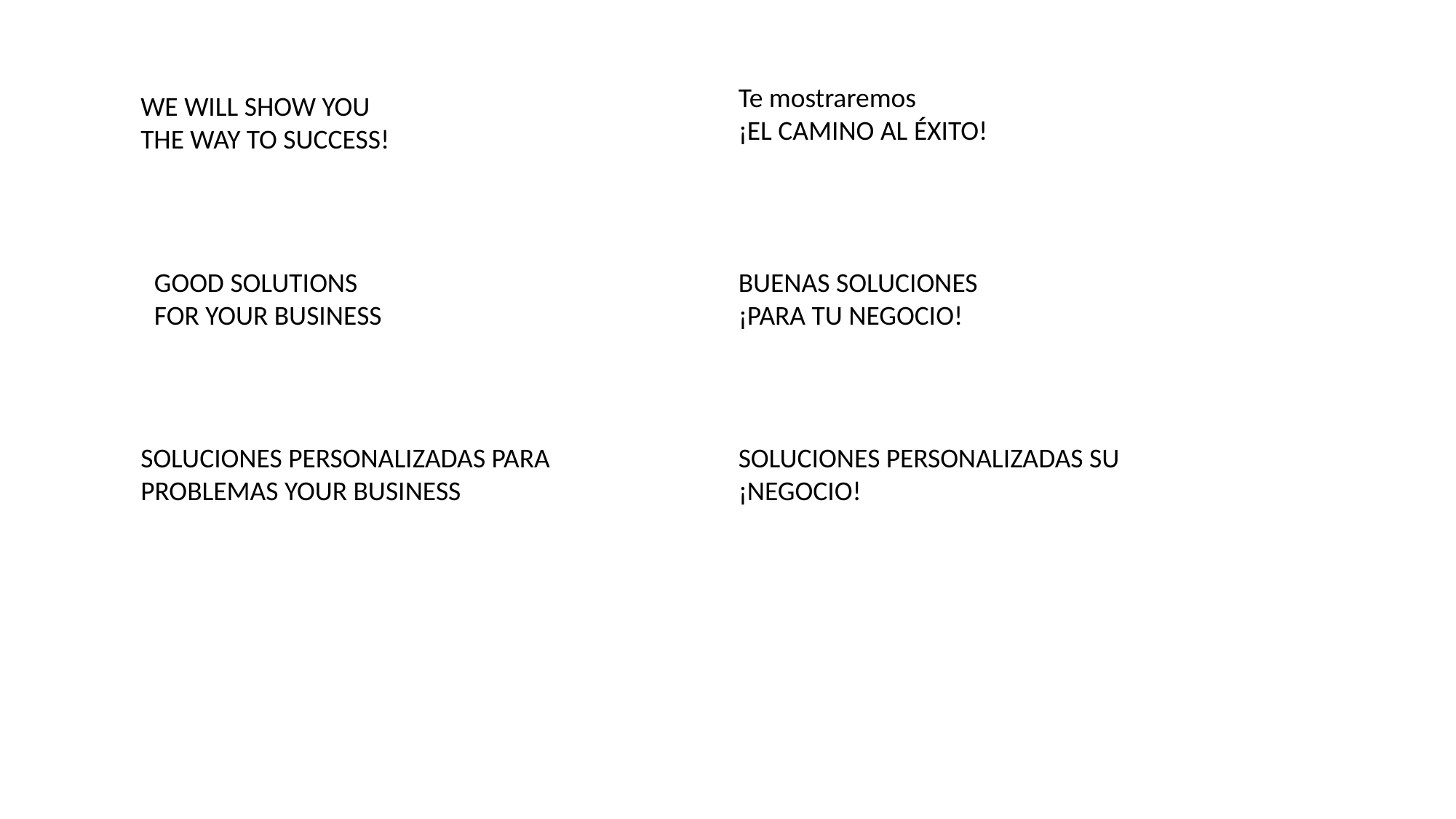

Te mostraremos
¡EL CAMINO AL ÉXITO!
WE WILL SHOW YOU
THE WAY TO SUCCESS!
GOOD SOLUTIONS
FOR YOUR BUSINESS
BUENAS SOLUCIONES
¡PARA TU NEGOCIO!
SOLUCIONES PERSONALIZADAS PARA
PROBLEMAS YOUR BUSINESS
SOLUCIONES PERSONALIZADAS SU
¡NEGOCIO!